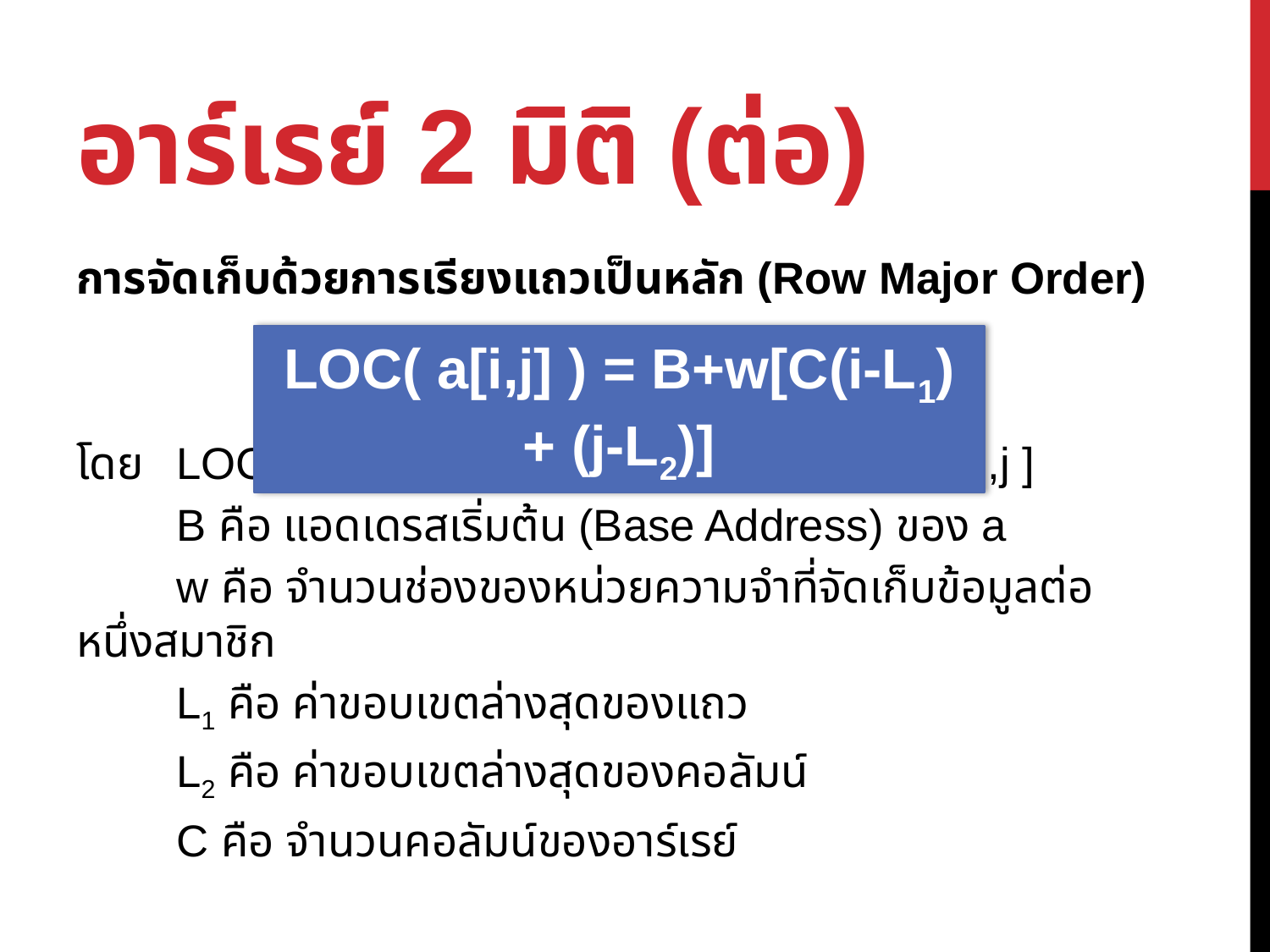

# อาร์เรย์ 2 มิติ (ต่อ)
การจัดเก็บด้วยการเรียงแถวเป็นหลัก (Row Major Order)

โดย 	LOC( a[ i,j ] ) คือ ตำแหน่งแอดเดรสที่เก็บ a[ i,j ]
 	B คือ แอดเดรสเริ่มต้น (Base Address) ของ a
	w คือ จำนวนช่องของหน่วยความจำที่จัดเก็บข้อมูลต่อหนึ่งสมาชิก
	L1 คือ ค่าขอบเขตล่างสุดของแถว
	L2 คือ ค่าขอบเขตล่างสุดของคอลัมน์
	C คือ จำนวนคอลัมน์ของอาร์เรย์

LOC( a[i,j] ) = B+w[C(i-L1) + (j-L2)]